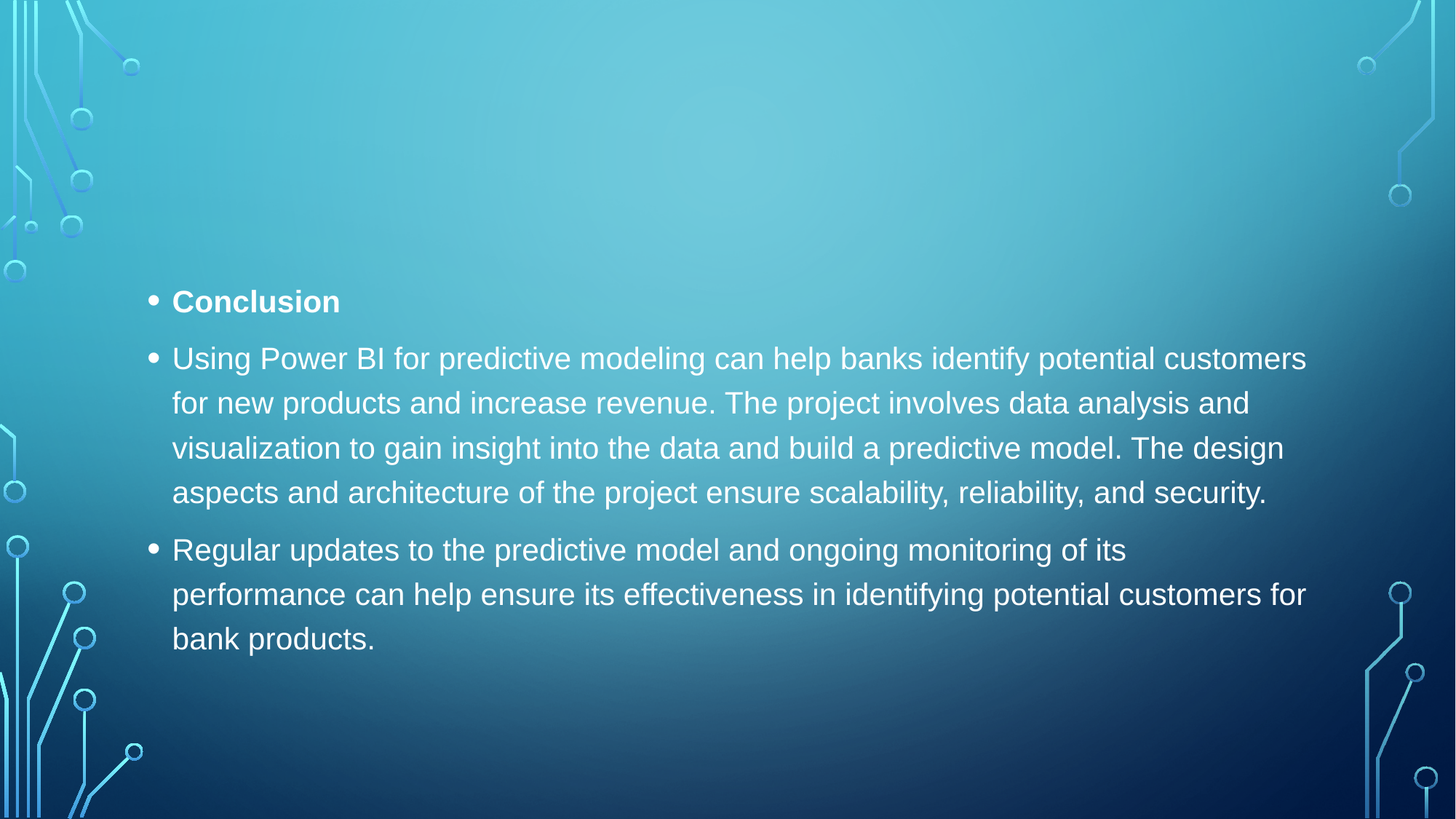

Conclusion
Using Power BI for predictive modeling can help banks identify potential customers for new products and increase revenue. The project involves data analysis and visualization to gain insight into the data and build a predictive model. The design aspects and architecture of the project ensure scalability, reliability, and security.
Regular updates to the predictive model and ongoing monitoring of its performance can help ensure its effectiveness in identifying potential customers for bank products.